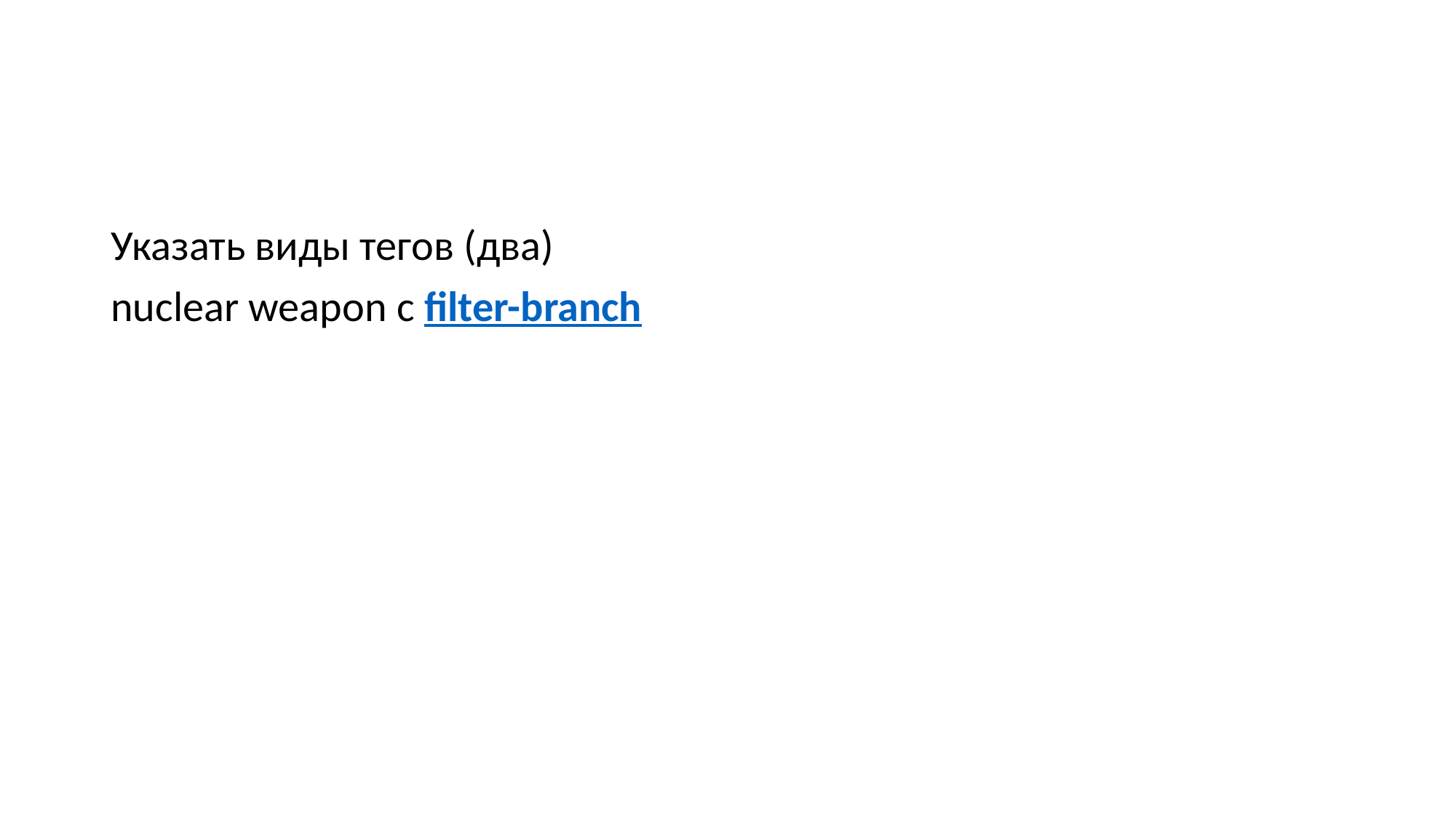

#
Указать виды тегов (два)
nuclear weapon с filter-branch